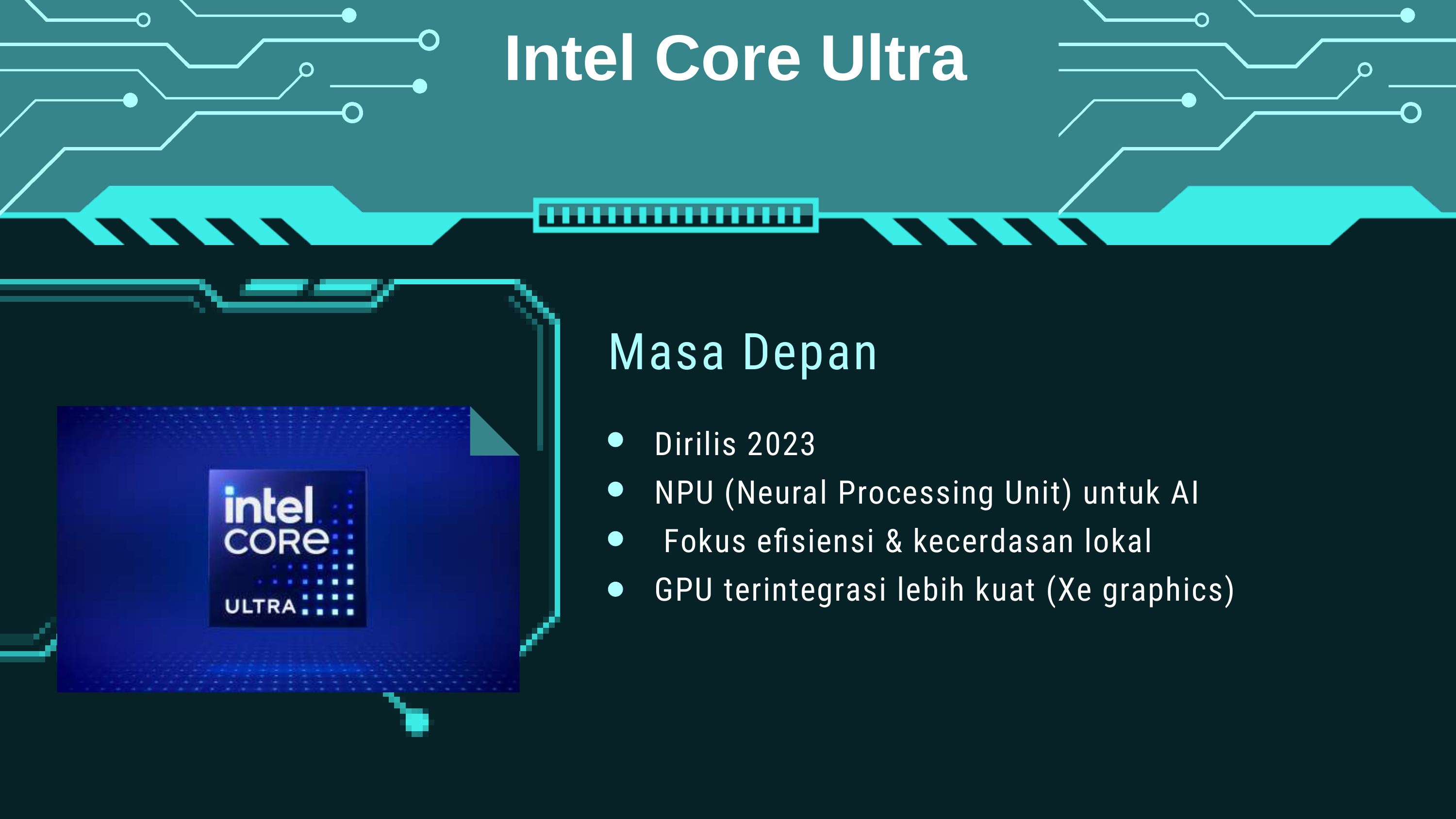

Intel Core Ultra

Masa Depan

Dirilis 2023
NPU (Neural Processing Unit) untuk AI
 Fokus efisiensi & kecerdasan lokal
GPU terintegrasi lebih kuat (Xe graphics)